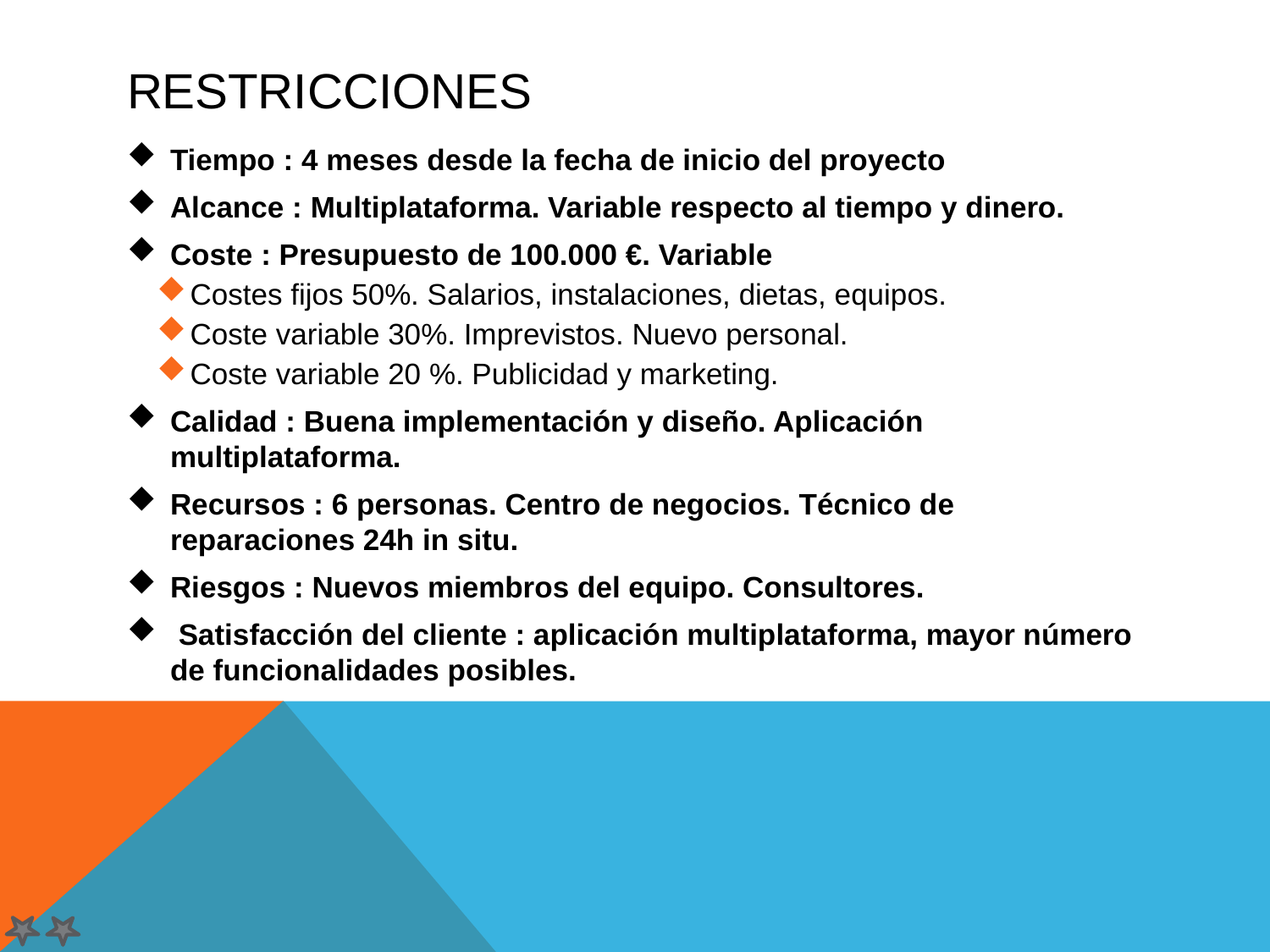

# Restricciones
Tiempo : 4 meses desde la fecha de inicio del proyecto
Alcance : Multiplataforma. Variable respecto al tiempo y dinero.
Coste : Presupuesto de 100.000 €. Variable
 Costes fijos 50%. Salarios, instalaciones, dietas, equipos.
 Coste variable 30%. Imprevistos. Nuevo personal.
 Coste variable 20 %. Publicidad y marketing.
Calidad : Buena implementación y diseño. Aplicación multiplataforma.
Recursos : 6 personas. Centro de negocios. Técnico de reparaciones 24h in situ.
Riesgos : Nuevos miembros del equipo. Consultores.
 Satisfacción del cliente : aplicación multiplataforma, mayor número de funcionalidades posibles.